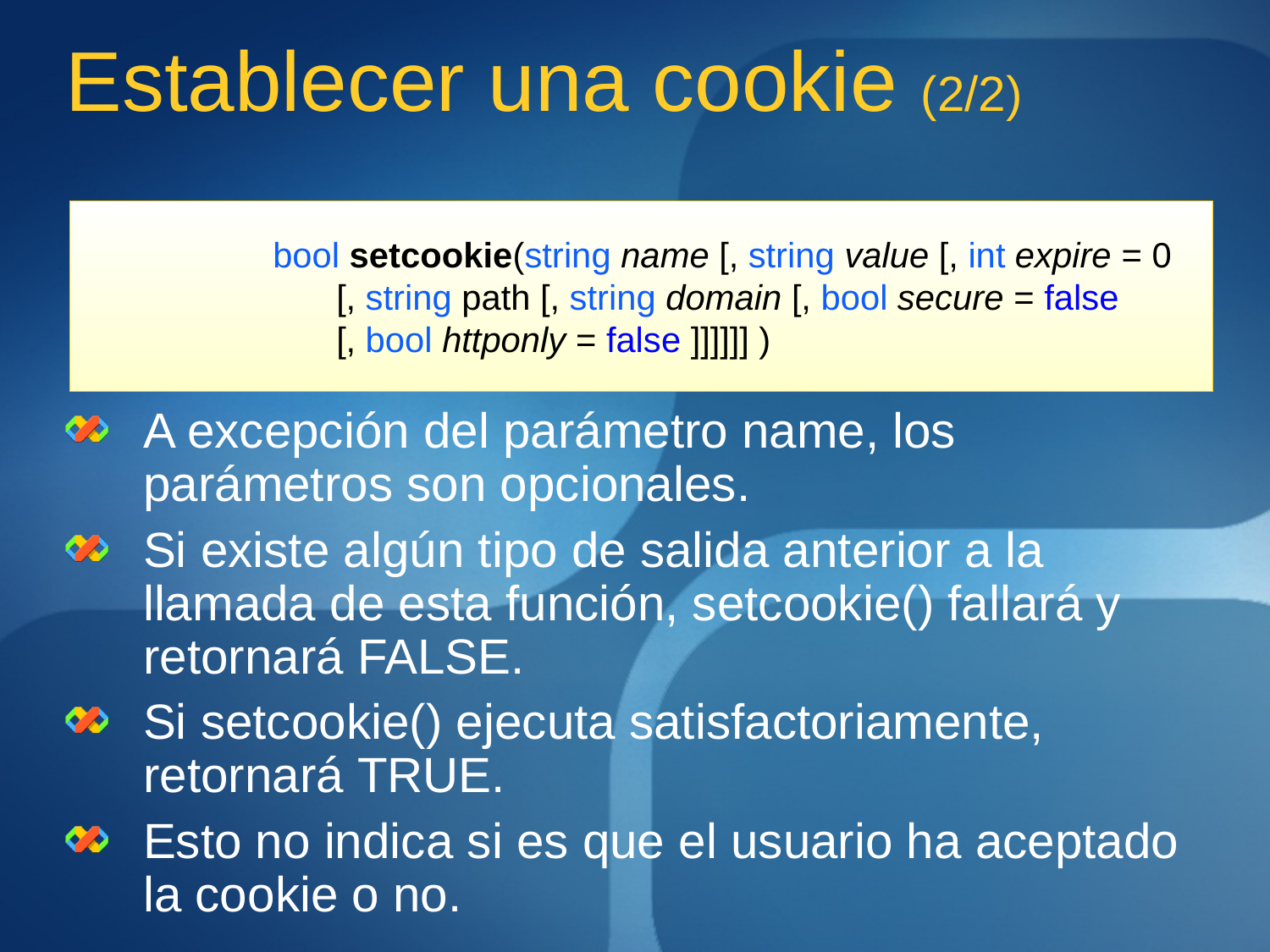

# Establecer una cookie (2/2)

A excepción del parámetro name, los parámetros son opcionales.
Si existe algún tipo de salida anterior a la llamada de esta función, setcookie() fallará y retornará FALSE.
Si setcookie() ejecuta satisfactoriamente, retornará TRUE.
Esto no indica si es que el usuario ha aceptado la cookie o no.
	   bool setcookie(string name [, string value [, int expire = 0
		[, string path [, string domain [, bool secure = false
		[, bool httponly = false ]]]]]] )